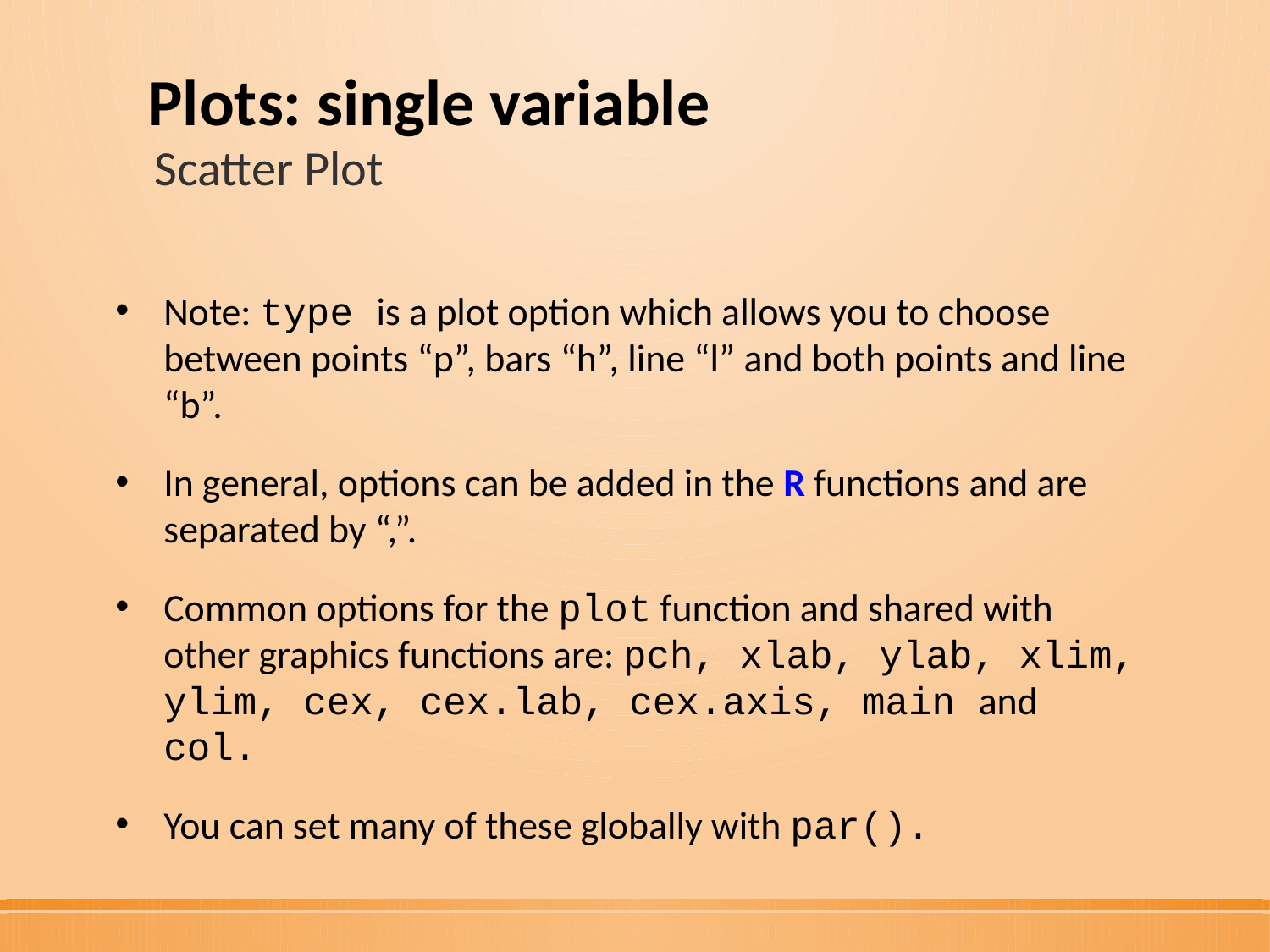

# Plots: single variable
Scatter Plot
Note: type is a plot option which allows you to choose between points “p”, bars “h”, line “l” and both points and line “b”.
In general, options can be added in the R functions and are separated by “,”.
Common options for the plot function and shared with other graphics functions are: pch, xlab, ylab, xlim, ylim, cex, cex.lab, cex.axis, main and col.
You can set many of these globally with par().